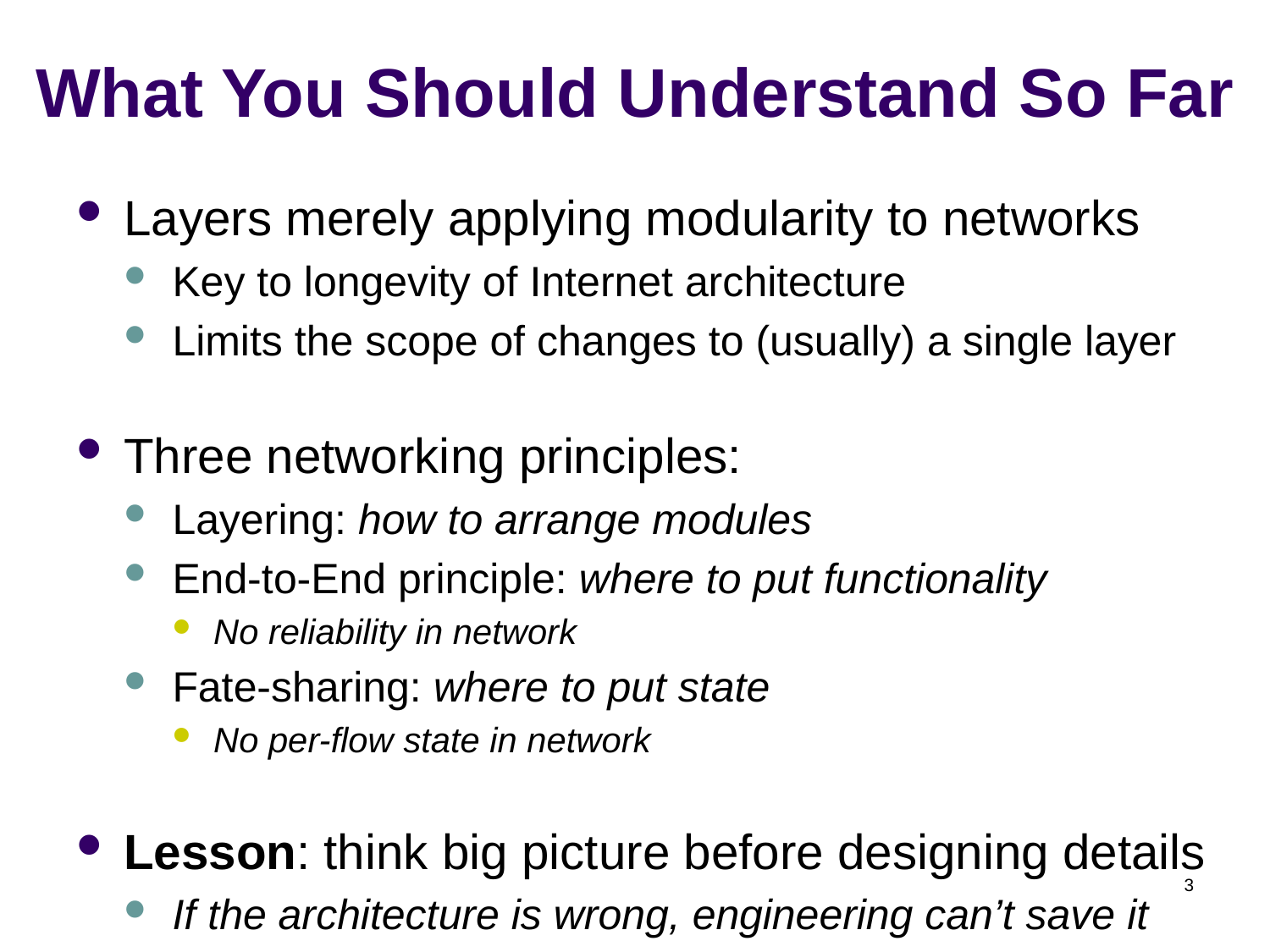

# What You Should Understand So Far
Layers merely applying modularity to networks
Key to longevity of Internet architecture
Limits the scope of changes to (usually) a single layer

Three networking principles:
Layering: how to arrange modules
End-to-End principle: where to put functionality
No reliability in network
Fate-sharing: where to put state
No per-flow state in network

Lesson: think big picture before designing details
If the architecture is wrong, engineering can’t save it
3